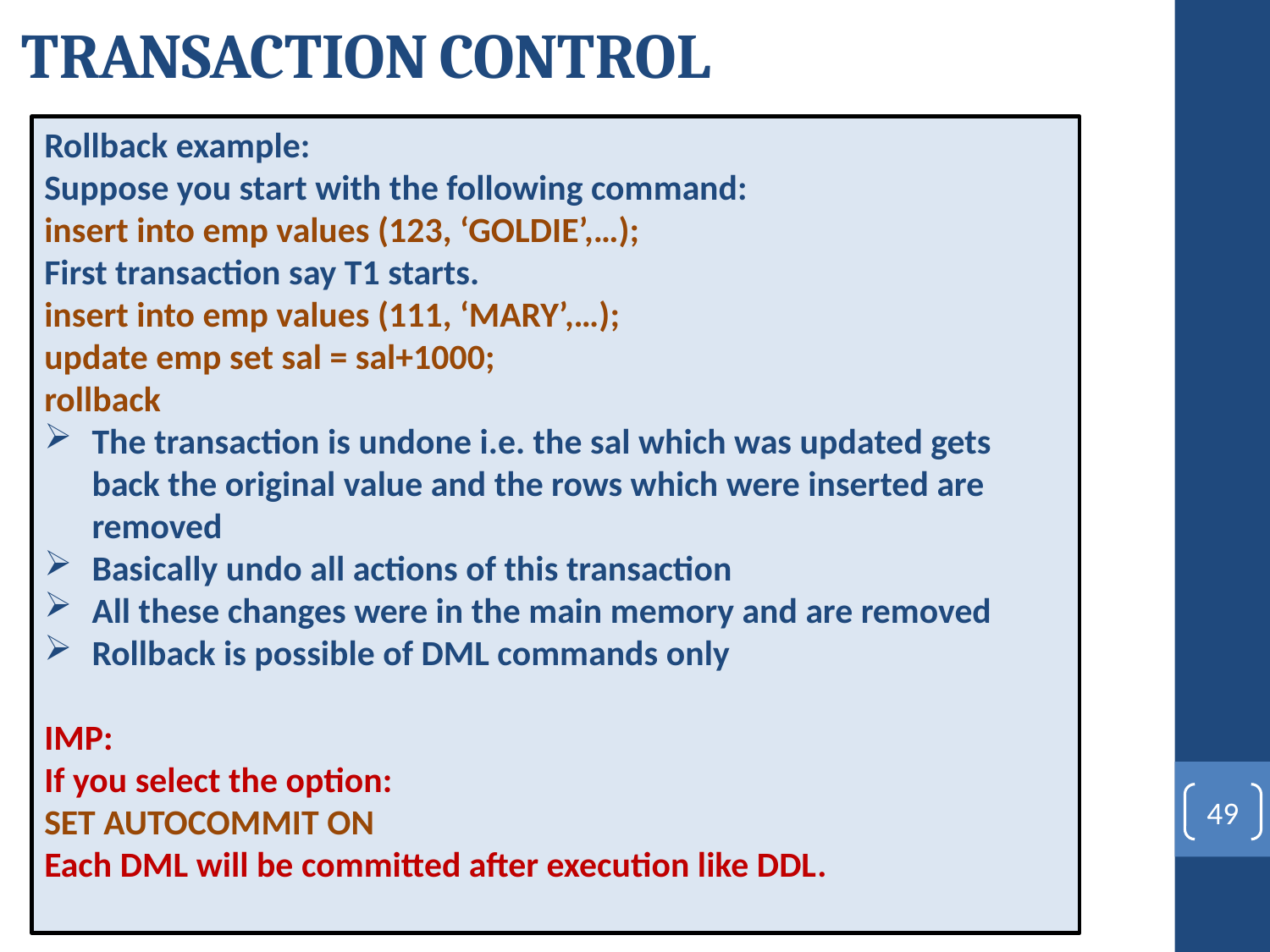

# TRANSACTION CONTROL
Rollback example:
Suppose you start with the following command:
insert into emp values (123, ‘GOLDIE’,…);
First transaction say T1 starts.
insert into emp values (111, ‘MARY’,…);
update emp set sal = sal+1000;
rollback
The transaction is undone i.e. the sal which was updated gets back the original value and the rows which were inserted are removed
Basically undo all actions of this transaction
All these changes were in the main memory and are removed
Rollback is possible of DML commands only

IMP:
If you select the option:
SET AUTOCOMMIT ON
Each DML will be committed after execution like DDL.

49